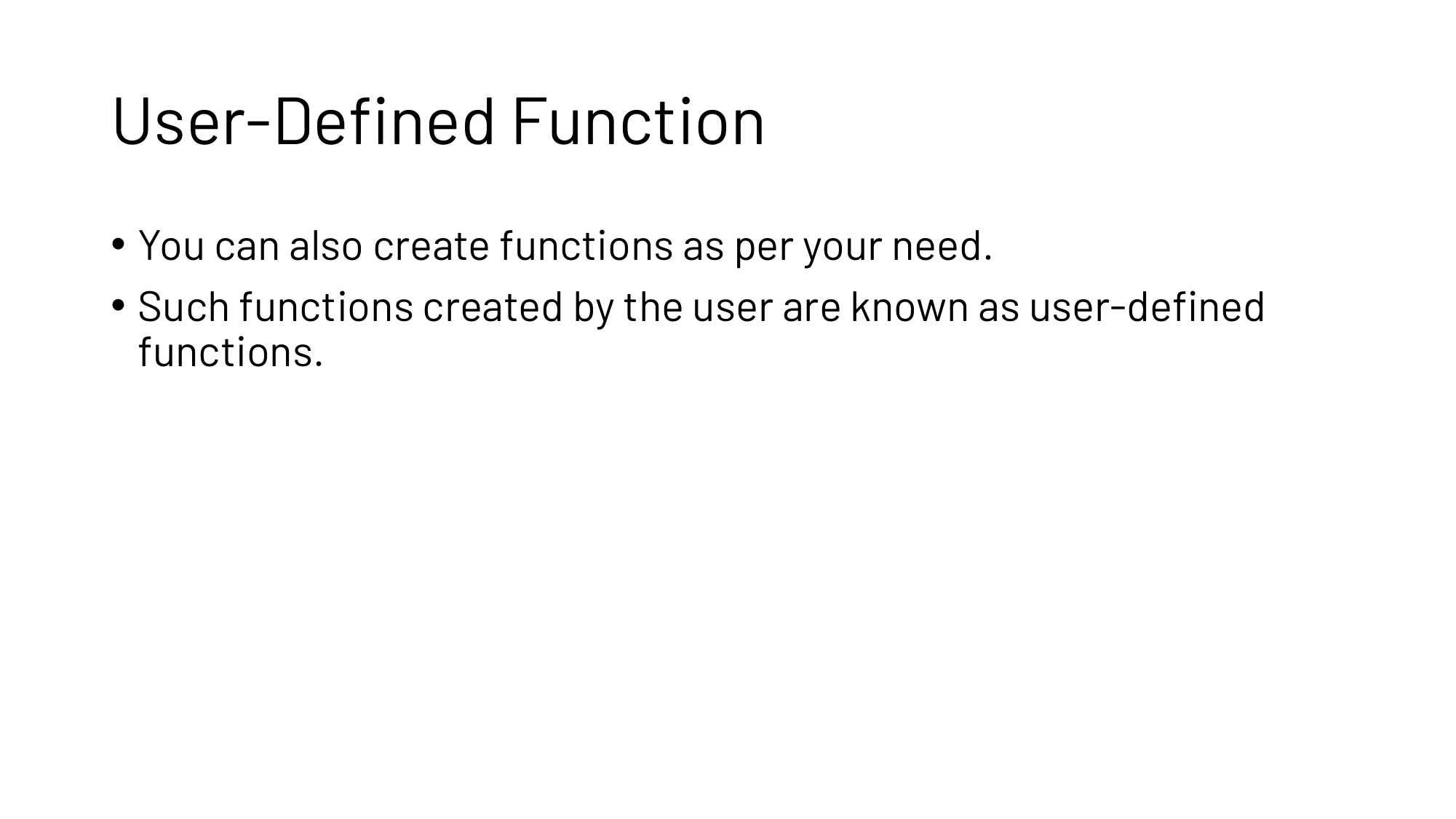

# User-Defined Function
You can also create functions as per your need.
Such functions created by the user are known as user-defined functions.